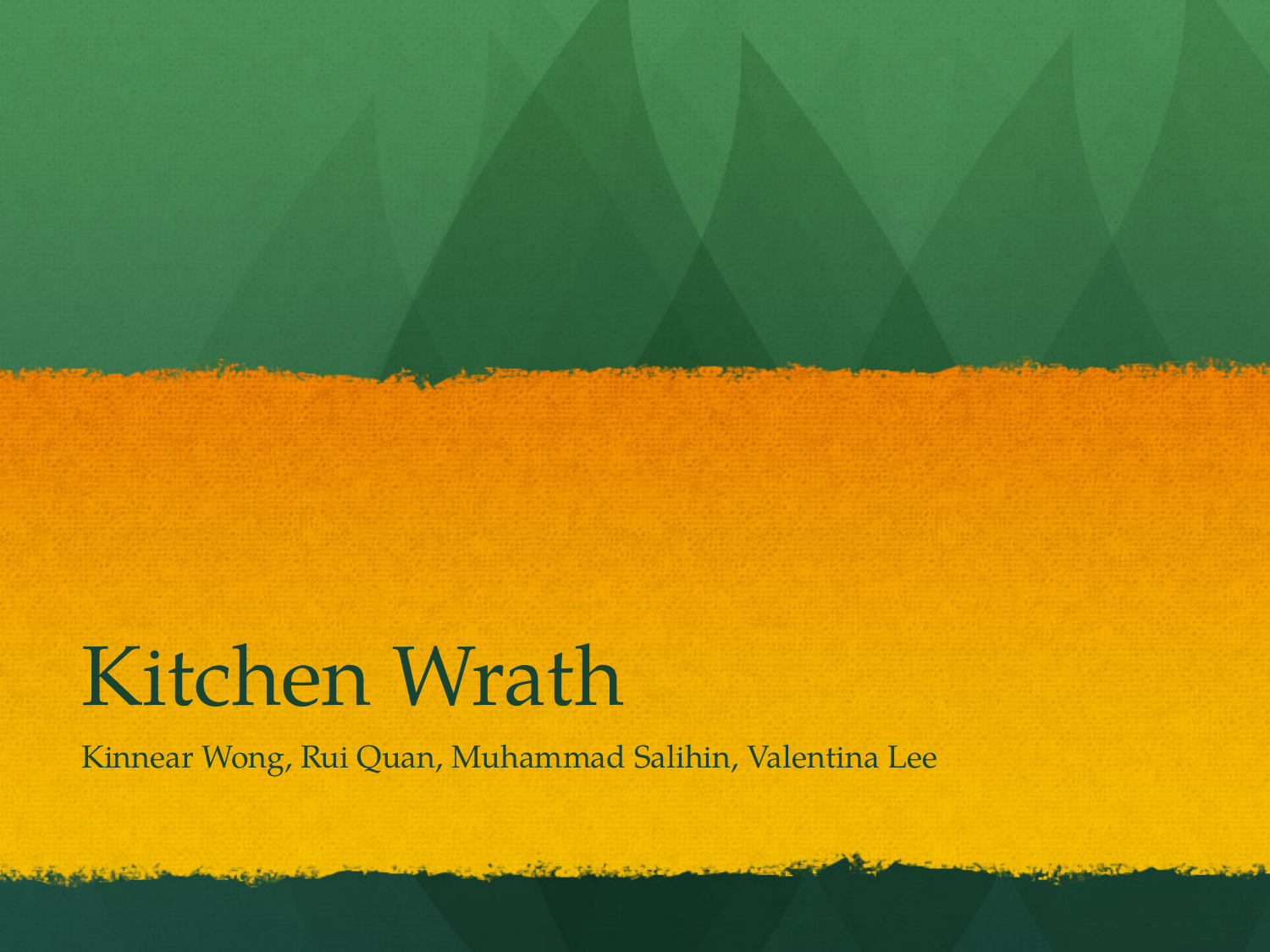

# Kitchen Wrath
Kinnear Wong, Rui Quan, Muhammad Salihin, Valentina Lee